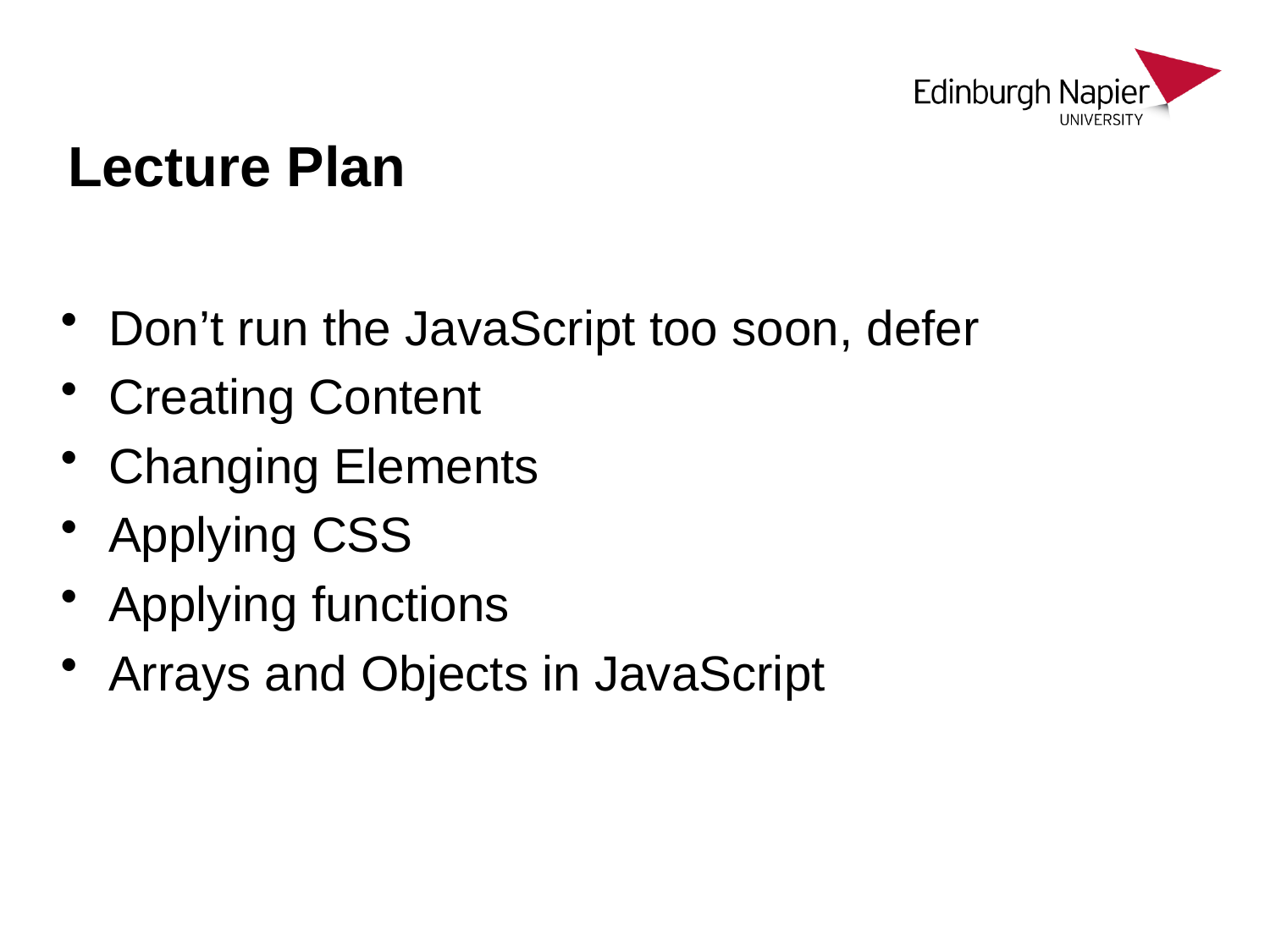

# Lecture Plan
Don’t run the JavaScript too soon, defer
Creating Content
Changing Elements
Applying CSS
Applying functions
Arrays and Objects in JavaScript